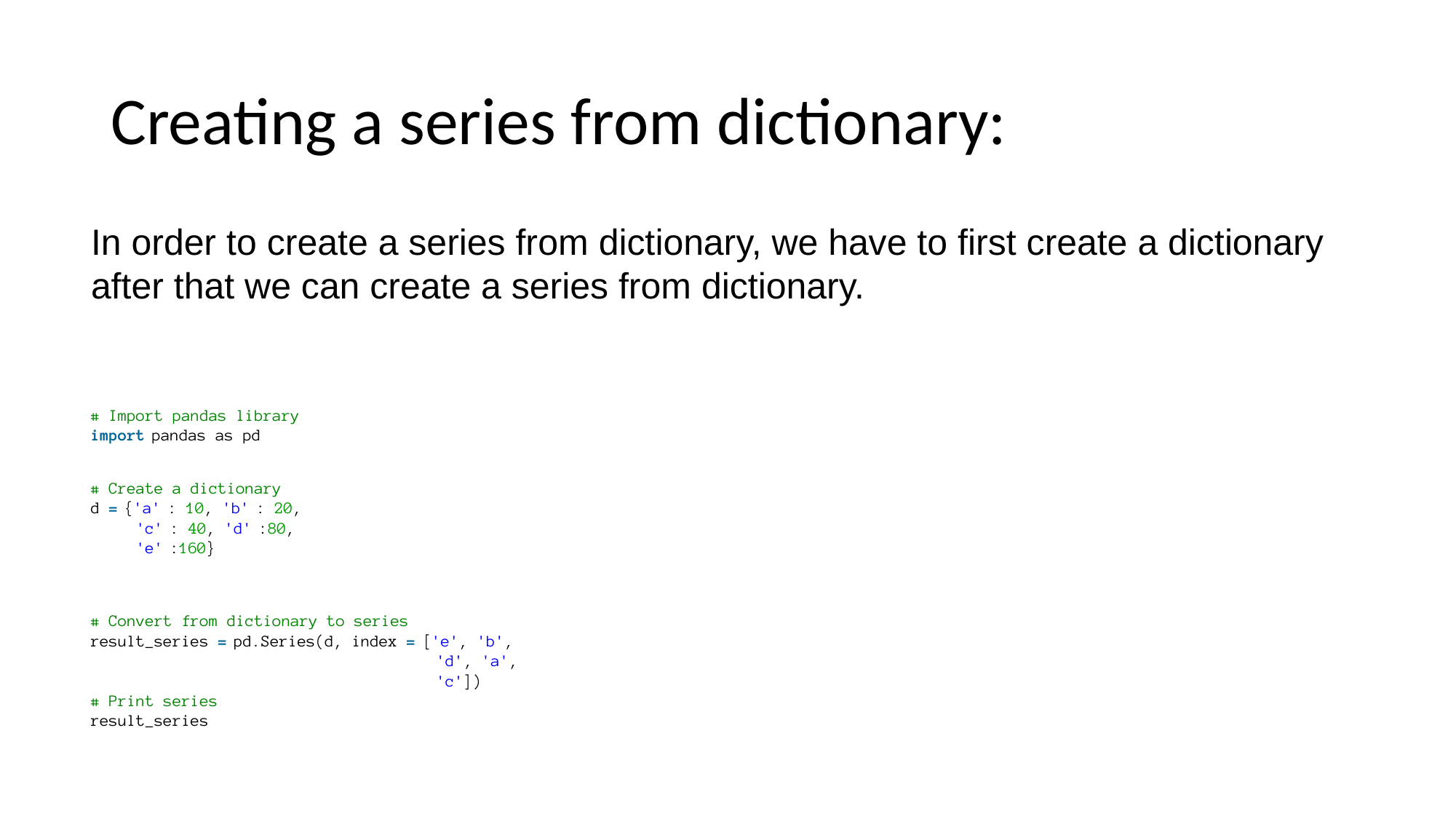

# Creating a series from dictionary:
In order to create a series from dictionary, we have to first create a dictionary after that we can create a series from dictionary.

# Import pandas library
import pandas as pd

# Create a dictionary
d = {'a' : 10, 'b' : 20,
     'c' : 40, 'd' :80,
     'e' :160}

# Convert from dictionary to series
result_series = pd.Series(d, index = ['e', 'b',
                                      'd', 'a',
                                      'c'])
# Print series
result_series